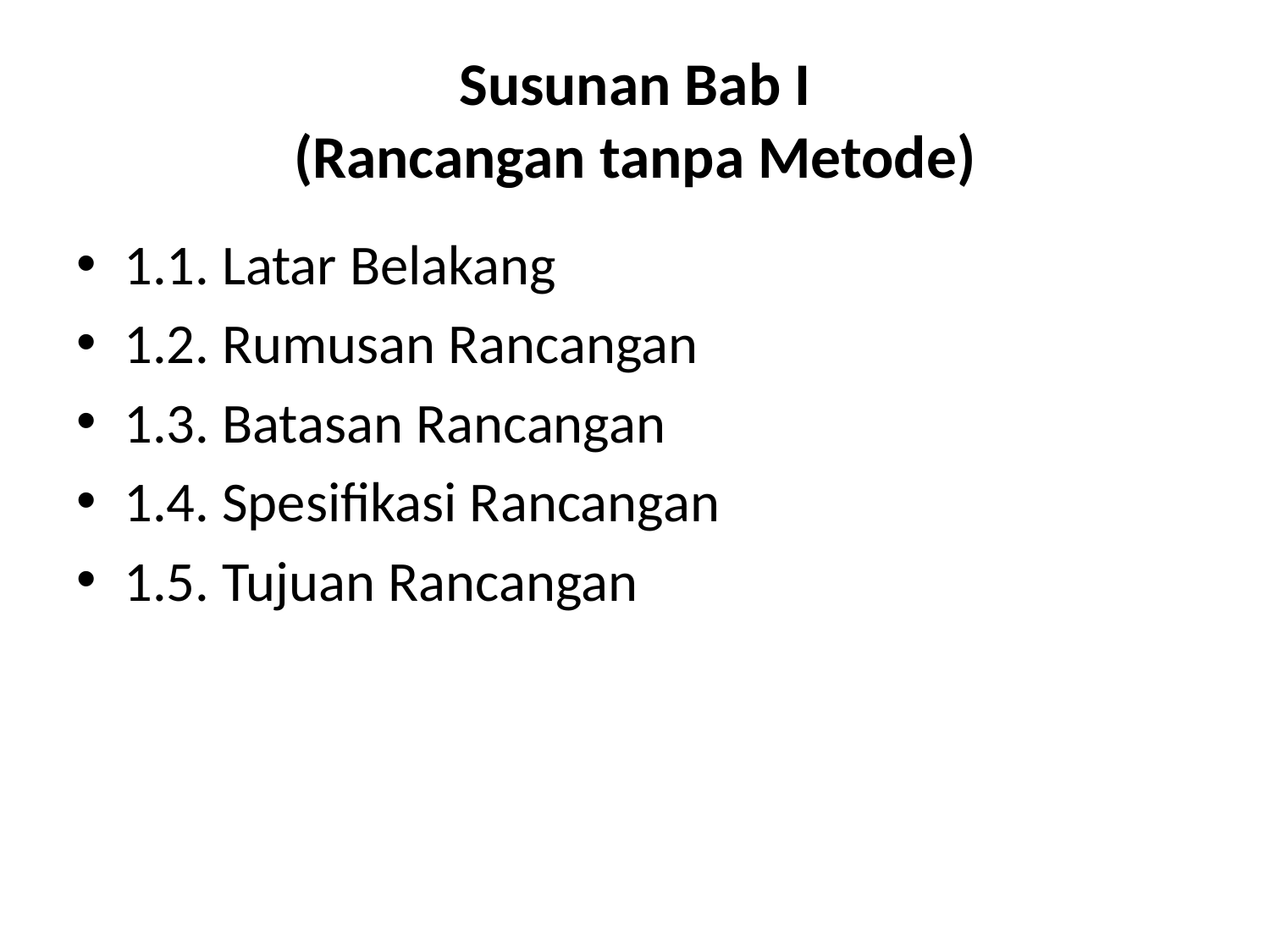

# Susunan Bab I (Rancangan tanpa Metode)
1.1. Latar Belakang
1.2. Rumusan Rancangan
1.3. Batasan Rancangan
1.4. Spesifikasi Rancangan
1.5. Tujuan Rancangan